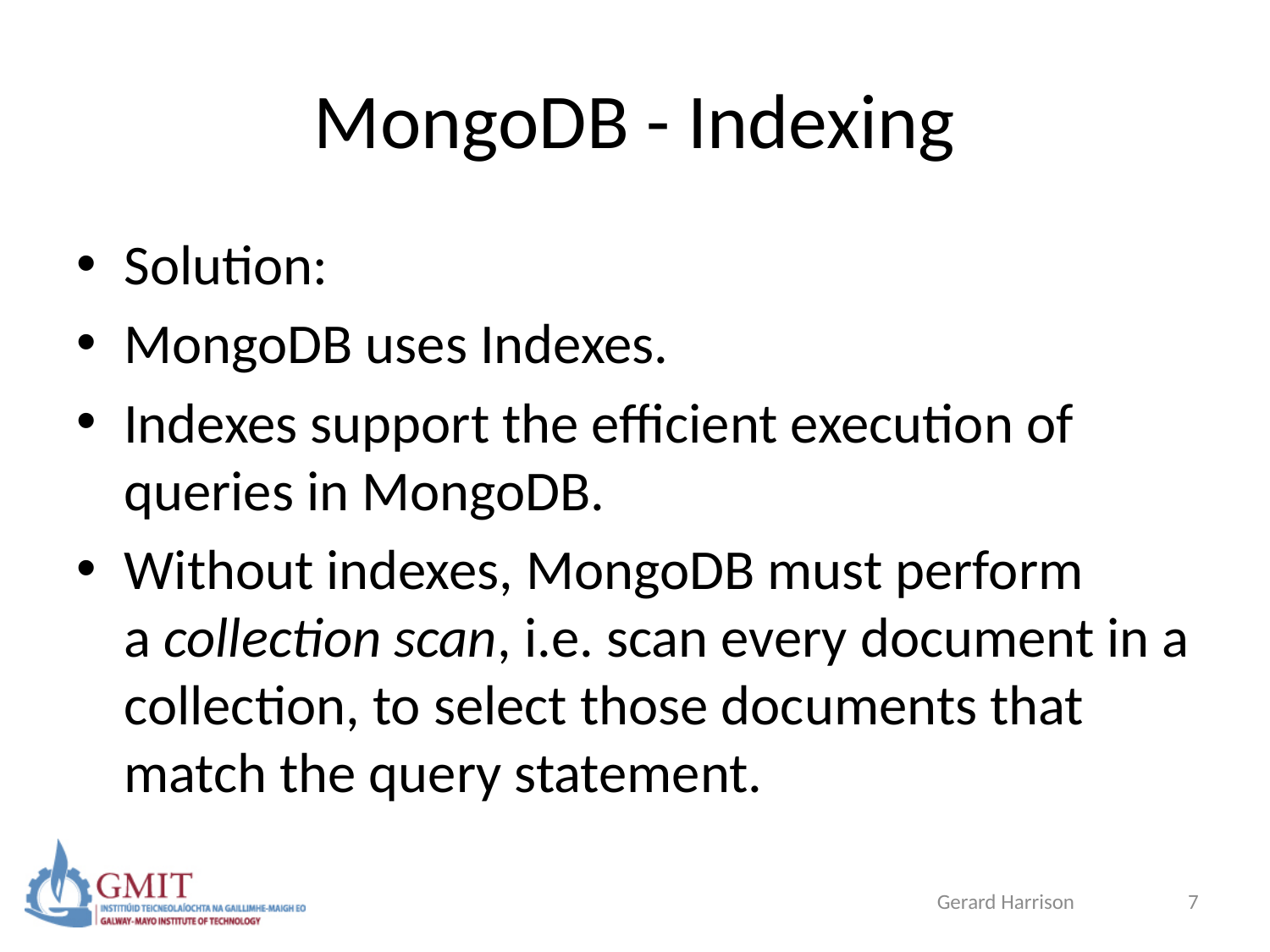

# MongoDB - Indexing
Solution:
MongoDB uses Indexes.
Indexes support the efficient execution of queries in MongoDB.
Without indexes, MongoDB must perform a collection scan, i.e. scan every document in a collection, to select those documents that match the query statement.
Gerard Harrison
7